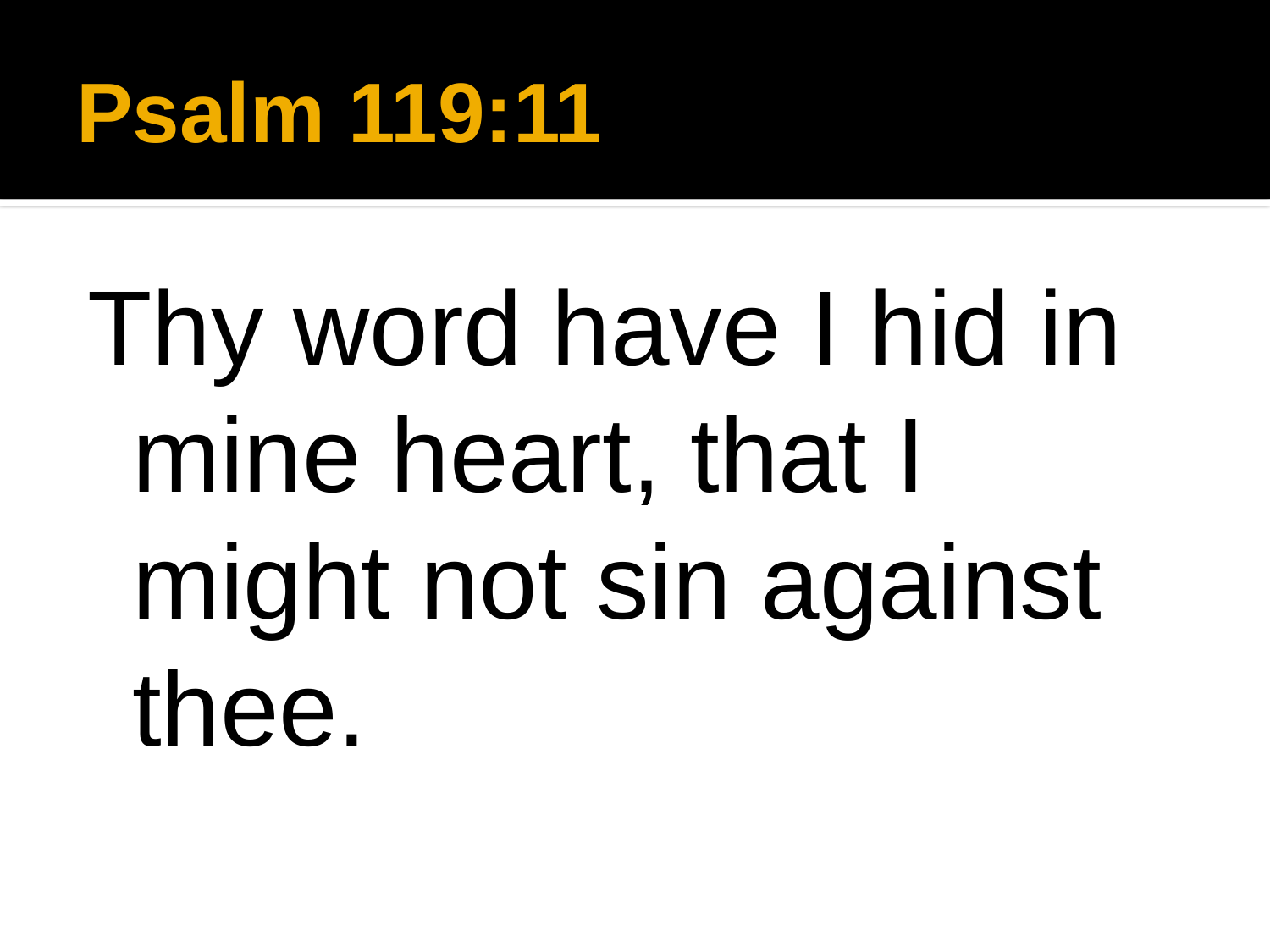

# Psalm 119:11
Thy word have I hid in mine heart, that I might not sin against thee.